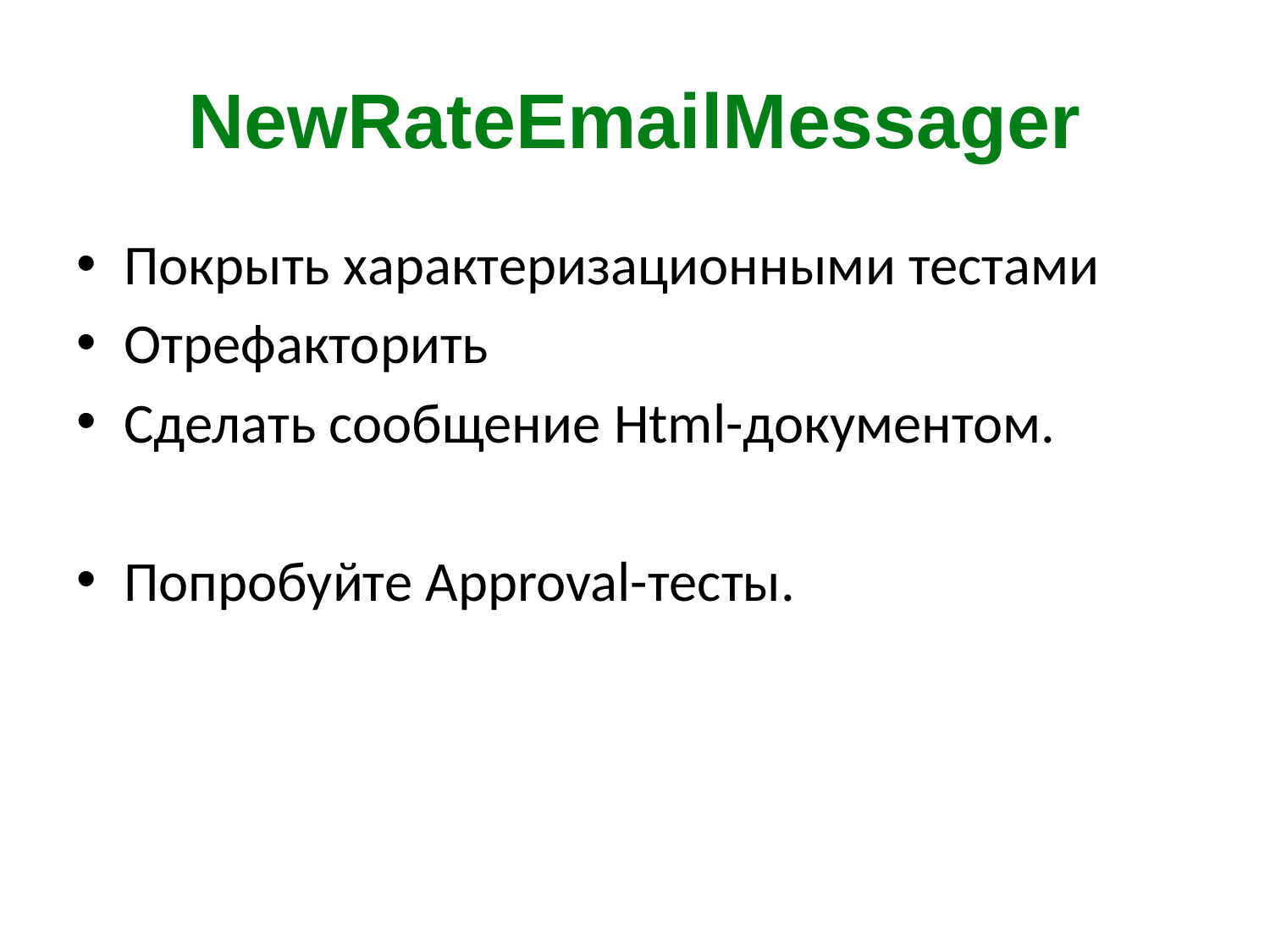

# NewRateEmailMessager
Покрыть характеризационными тестами
Отрефакторить
Сделать сообщение Html-документом.

Попробуйте Approval-тесты.